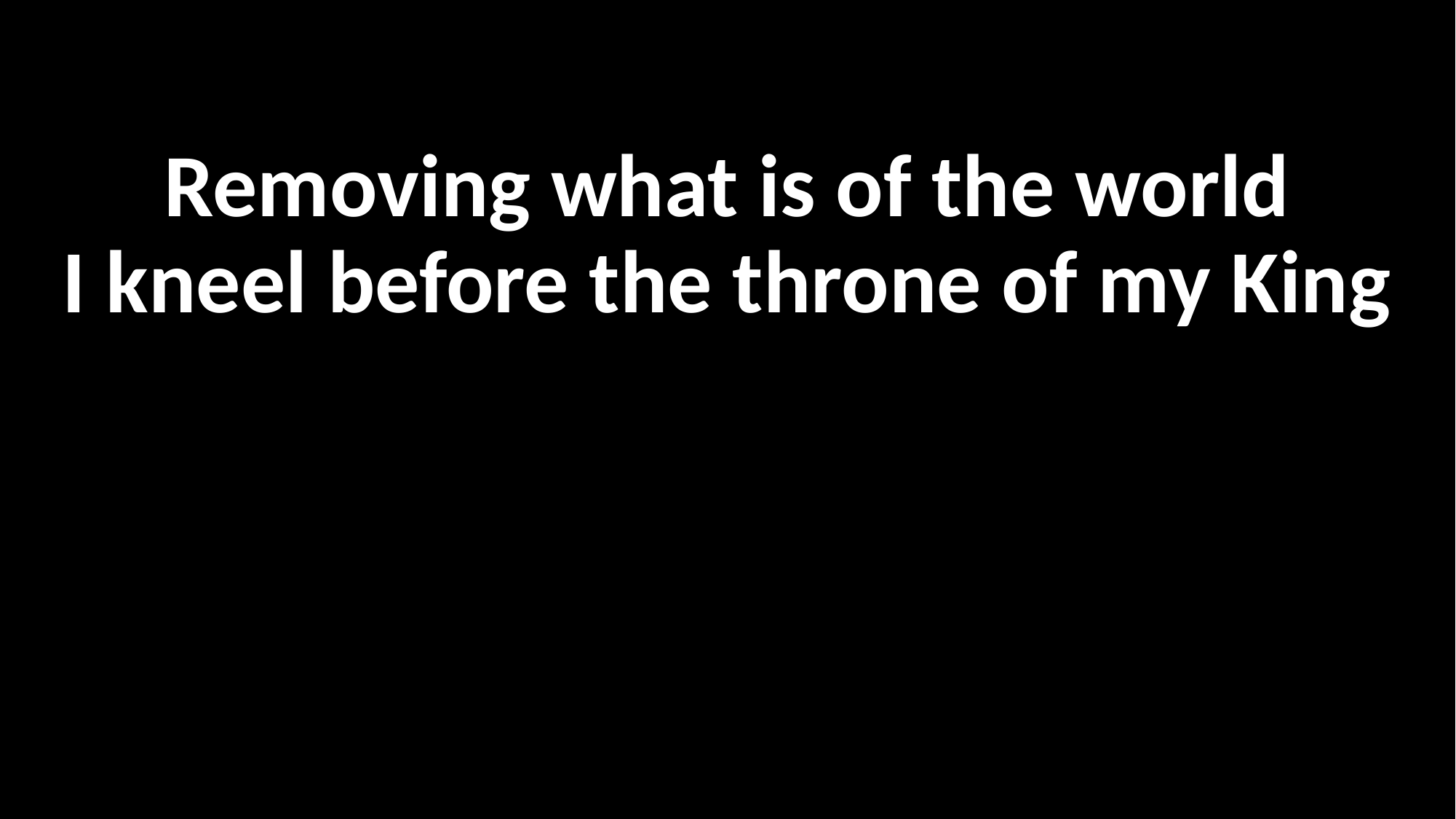

Removing what is of the world
I kneel before the throne of my King